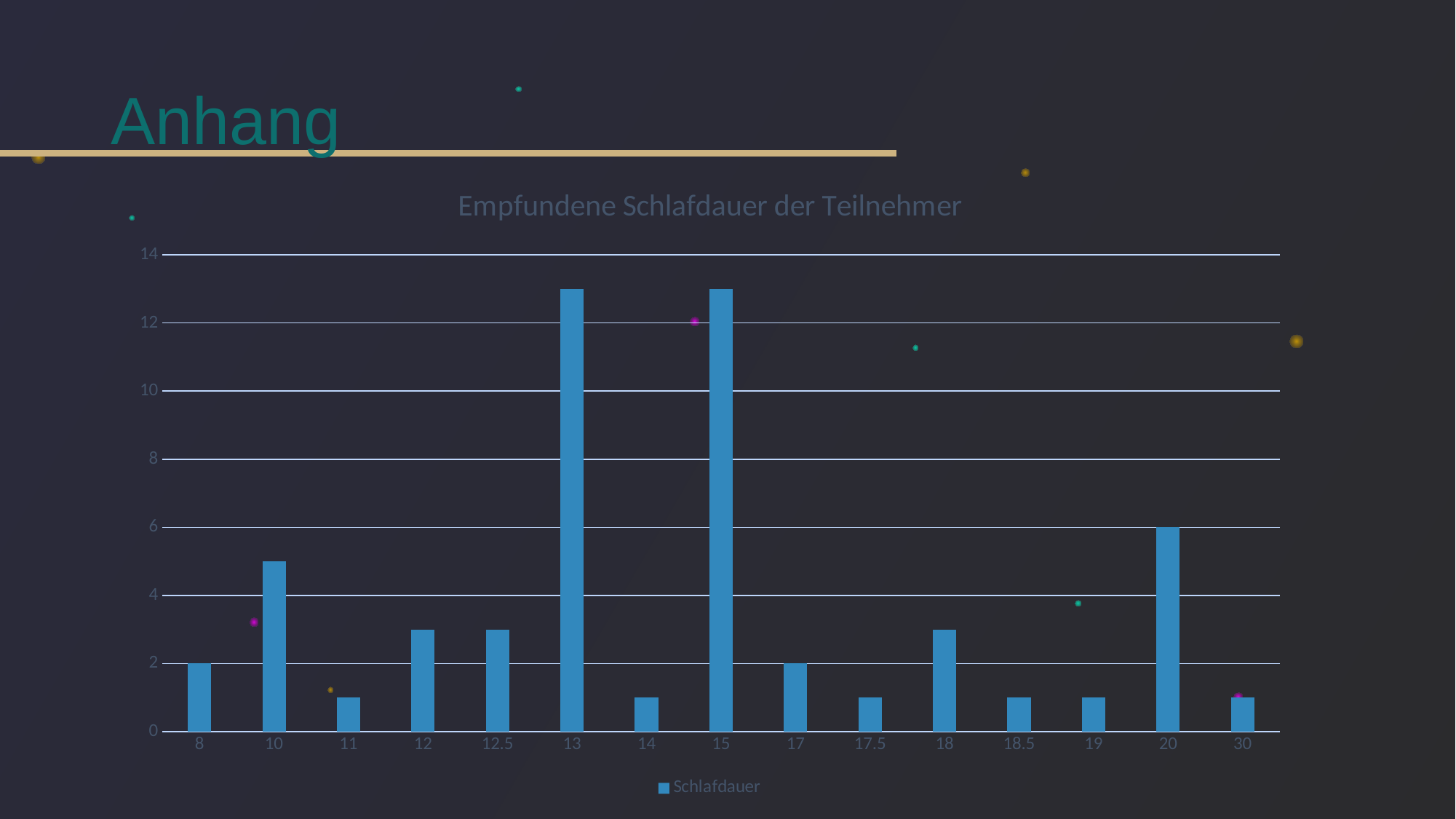

# Anhang

### Chart: Empfundene Schlafdauer der Teilnehmer

| Category | Schlafdauer |
|---|---|
| 8 | 2.0 |
| 10 | 5.0 |
| 11 | 1.0 |
| 12 | 3.0 |
| 12.5 | 3.0 |
| 13 | 13.0 |
| 14 | 1.0 |
| 15 | 13.0 |
| 17 | 2.0 |
| 17.5 | 1.0 |
| 18 | 3.0 |
| 18.5 | 1.0 |
| 19 | 1.0 |
| 20 | 6.0 |
| 30 | 1.0 |